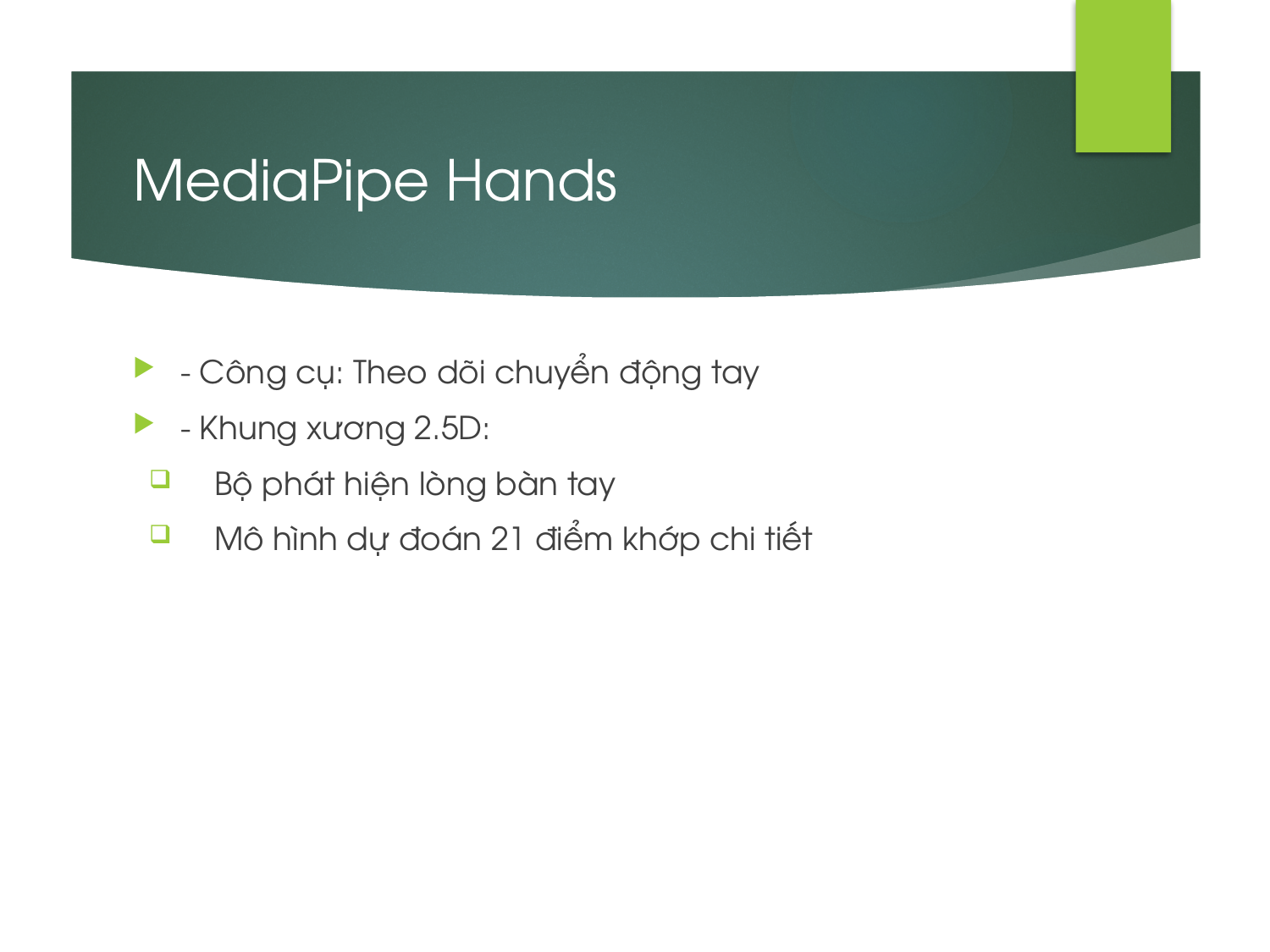

# MediaPipe Hands
- Công cụ: Theo dõi chuyển động tay
- Khung xương 2.5D:
  Bộ phát hiện lòng bàn tay
  Mô hình dự đoán 21 điểm khớp chi tiết